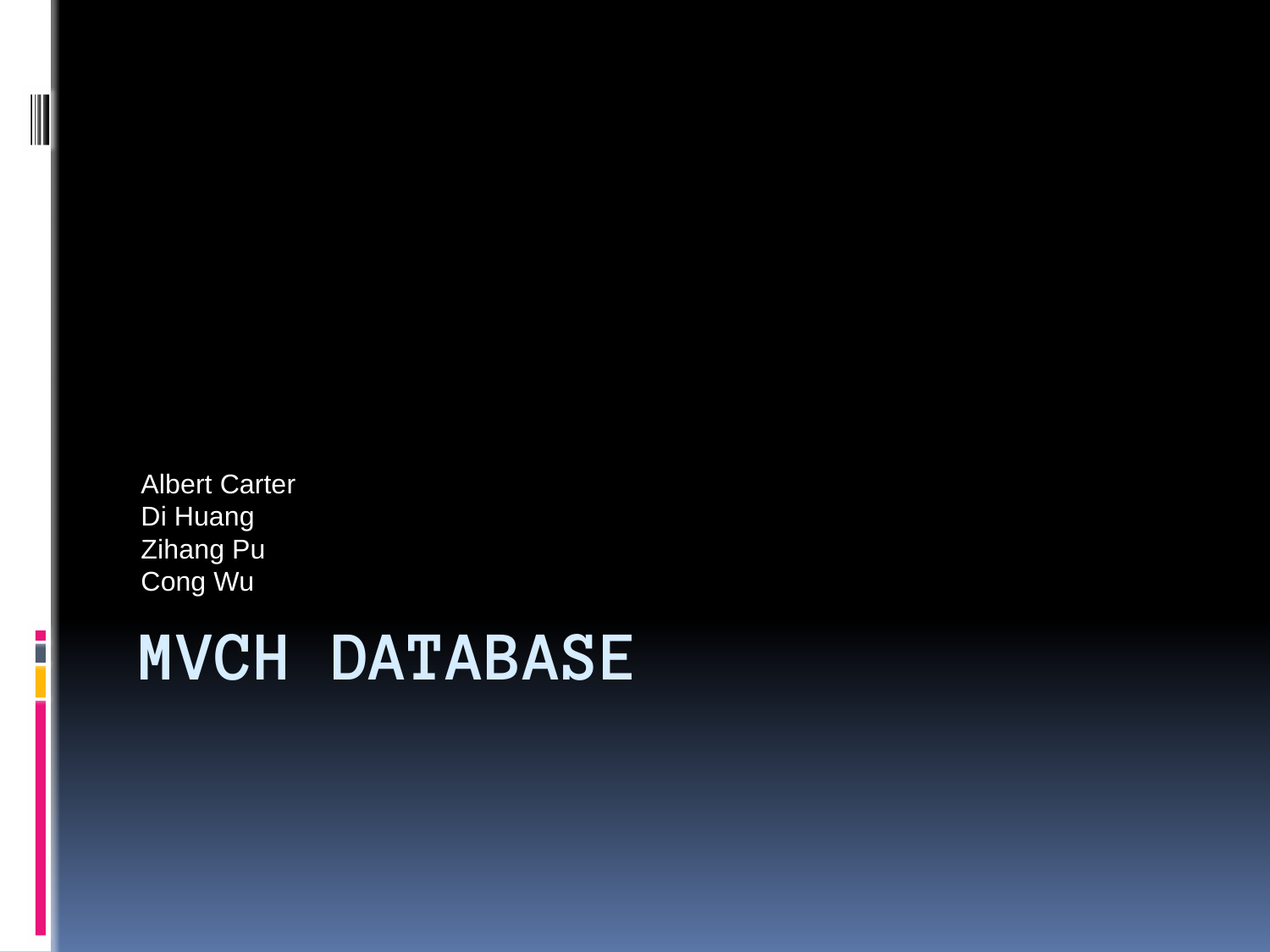

Albert Carter
Di Huang
Zihang Pu
Cong Wu
# MVCH DATABASE